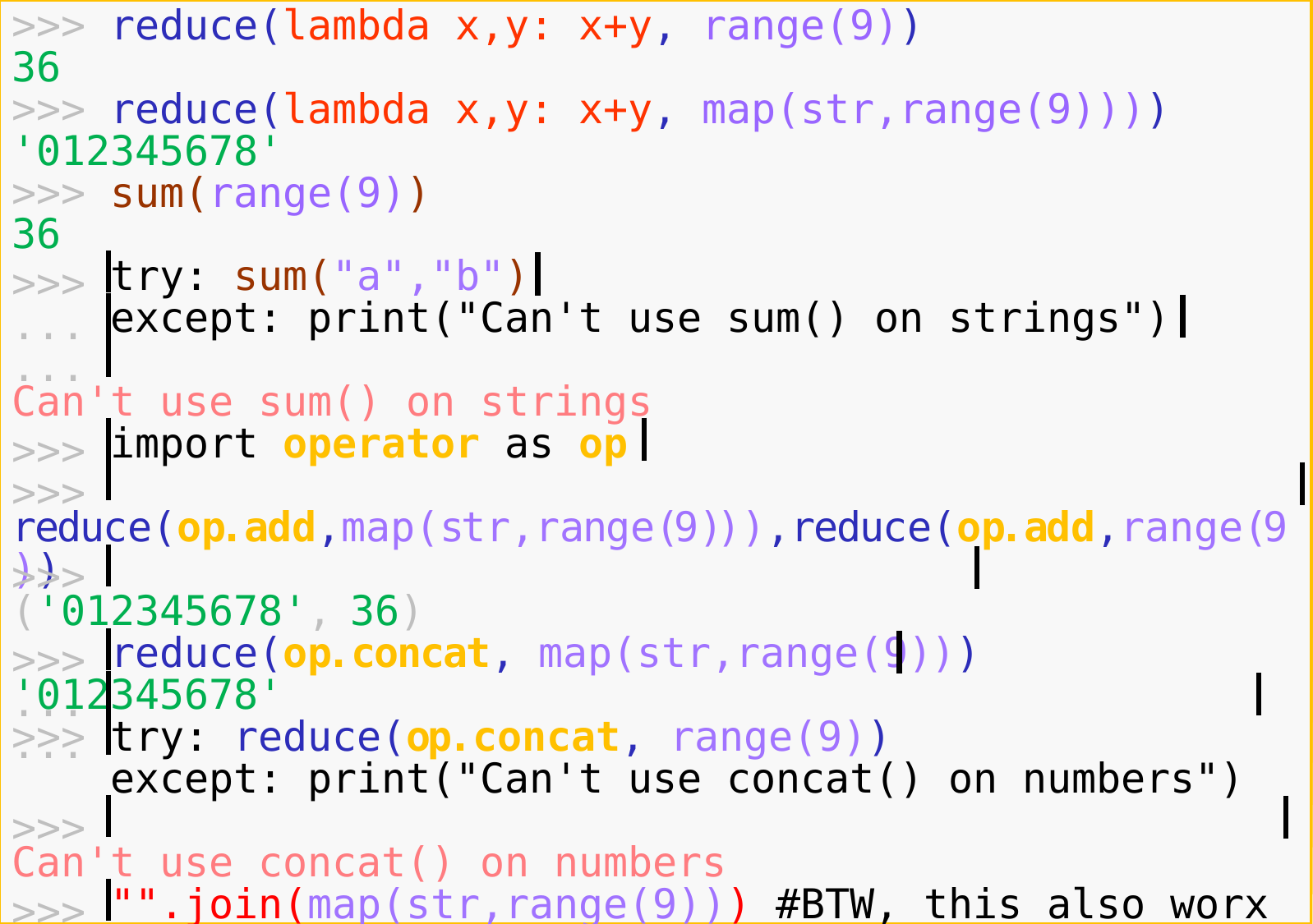

itertools
infinite(count, cycle, repeat)
variationsOnBuiltins(slice: islice, zip: zip_longest,
map: starmap, filter: filterfalse)
makesSmaller(compress, dropwhile, takewhile)
makesMultiple(groupby, tee)
combines(combinations, permutations, product, chain)
functools
reduce, partial, partialmethod

>>> reduce(lambda x,y: x+y, range(9))
36
>>> reduce(lambda x,y: x+y, map(str,range(9))))
'012345678'
>>> sum(range(9))
36
>>> try: sum("a","b")
... except: print("Can't use sum() on strings")

Can't use sum() on strings
>>> import operator as op
>>> reduce(op.add,map(str,range(9))),reduce(op.add,range(9))
('012345678', 36)
>>> reduce(op.concat, map(str,range(9)))
'012345678'
>>> try: reduce(op.concat, range(9))
... except: print("Can't use concat() on numbers")

Can't use concat() on numbers
>>> "".join(map(str,range(9))) #BTW, this also worx
'012345678'

>>>
...
...

>>>
>>>

>>>

>>>
...
...

>>>

>>>

operator
ComparisonOps (lt, eq, le, ne, gt, ge)
LogicOps(not_, or_, and_, xor)
UnaryOps(abs, inv, neg, truth)
BinaryOps(concat, add, sub, mul, mod, truediv, pow)
ContainerOps(contains, index, indexOf, countOf)
concat
add